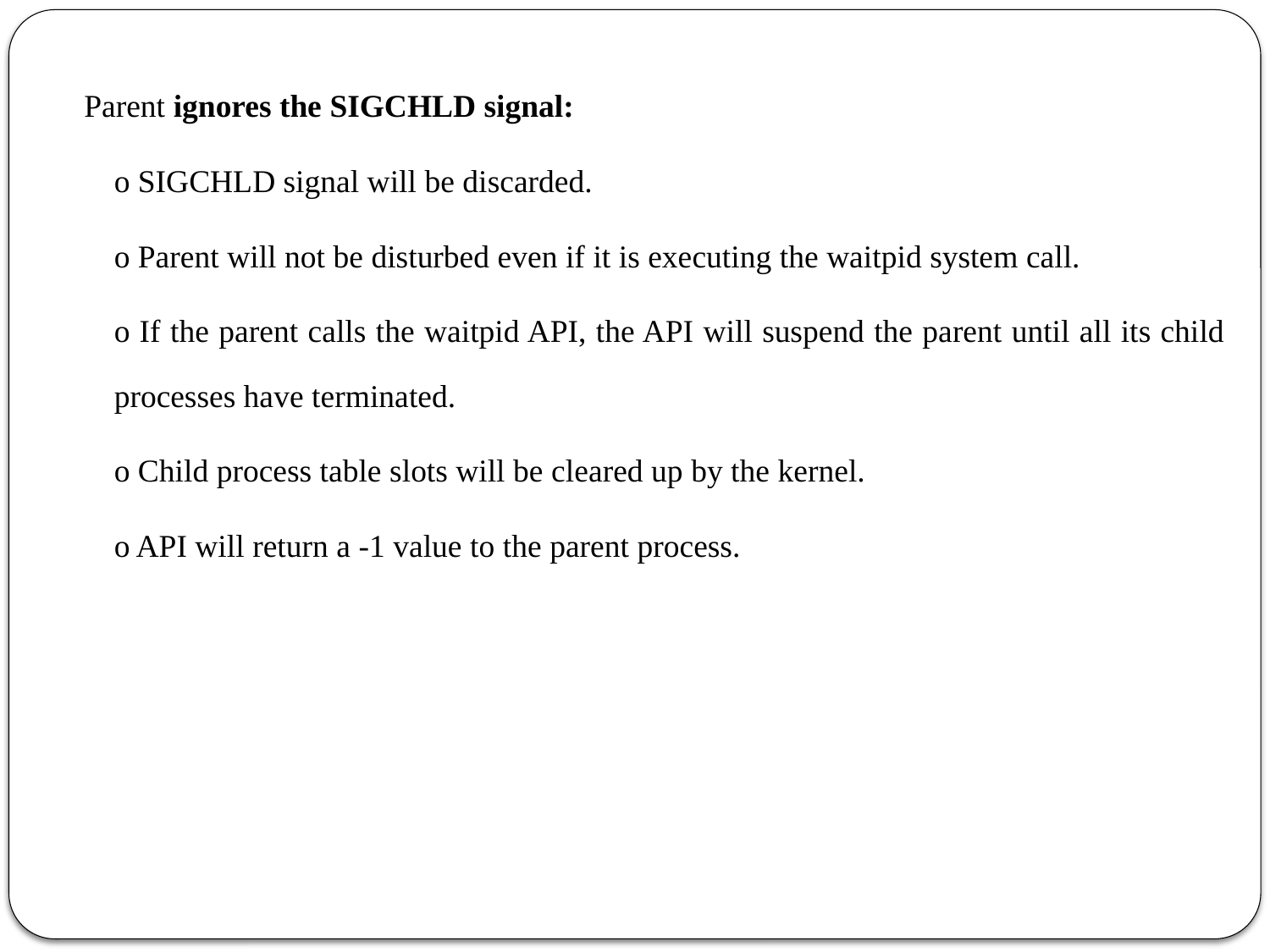

Parent ignores the SIGCHLD signal:
	o SIGCHLD signal will be discarded.
	o Parent will not be disturbed even if it is executing the waitpid system call.
	o If the parent calls the waitpid API, the API will suspend the parent until all its child processes have terminated.
	o Child process table slots will be cleared up by the kernel.
	o API will return a -1 value to the parent process.